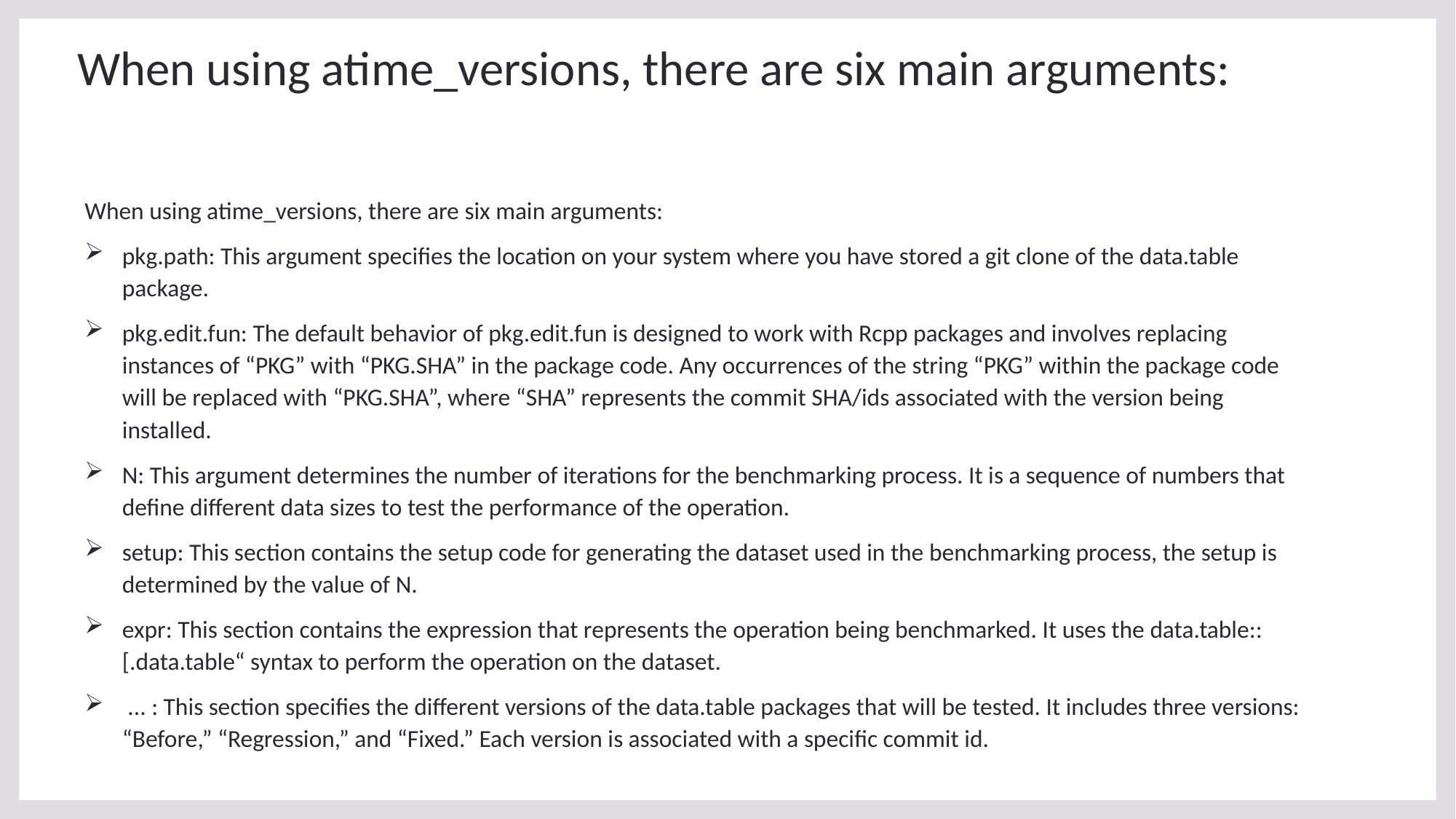

# When using atime_versions, there are six main arguments:
When using atime_versions, there are six main arguments:
pkg.path: This argument specifies the location on your system where you have stored a git clone of the data.table package.
pkg.edit.fun: The default behavior of pkg.edit.fun is designed to work with Rcpp packages and involves replacing instances of “PKG” with “PKG.SHA” in the package code. Any occurrences of the string “PKG” within the package code will be replaced with “PKG.SHA”, where “SHA” represents the commit SHA/ids associated with the version being installed.
N: This argument determines the number of iterations for the benchmarking process. It is a sequence of numbers that define different data sizes to test the performance of the operation.
setup: This section contains the setup code for generating the dataset used in the benchmarking process, the setup is determined by the value of N.
expr: This section contains the expression that represents the operation being benchmarked. It uses the data.table::[.data.table“ syntax to perform the operation on the dataset.
 ... : This section specifies the different versions of the data.table packages that will be tested. It includes three versions: “Before,” “Regression,” and “Fixed.” Each version is associated with a specific commit id.